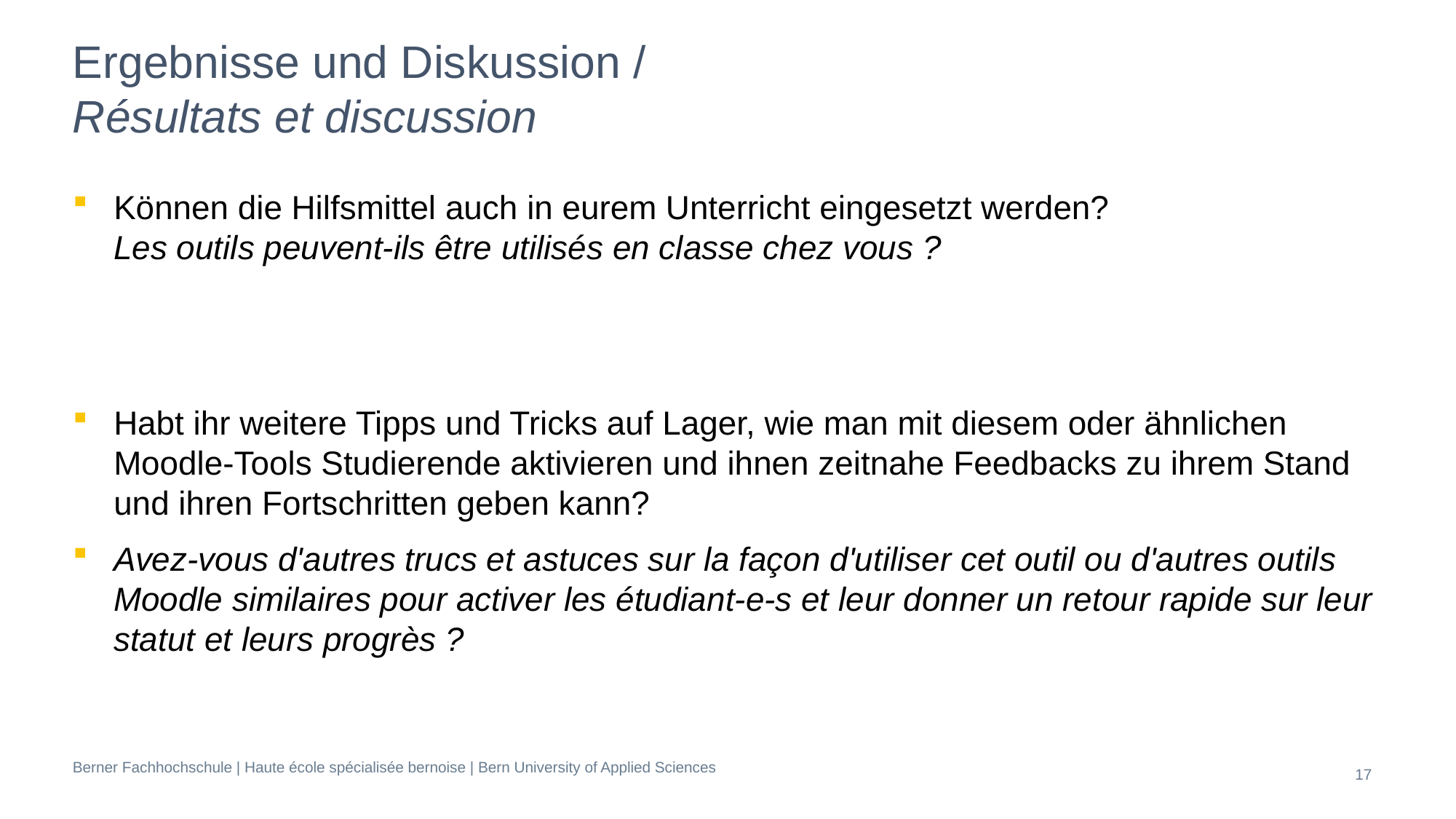

# Ergebnisse und Diskussion / Résultats et discussion
Können die Hilfsmittel auch in eurem Unterricht eingesetzt werden?
Les outils peuvent-ils être utilisés en classe chez vous ?
Habt ihr weitere Tipps und Tricks auf Lager, wie man mit diesem oder ähnlichen Moodle-Tools Studierende aktivieren und ihnen zeitnahe Feedbacks zu ihrem Stand und ihren Fortschritten geben kann?
Avez-vous d'autres trucs et astuces sur la façon d'utiliser cet outil ou d'autres outils Moodle similaires pour activer les étudiant-e-s et leur donner un retour rapide sur leur statut et leurs progrès ?

17